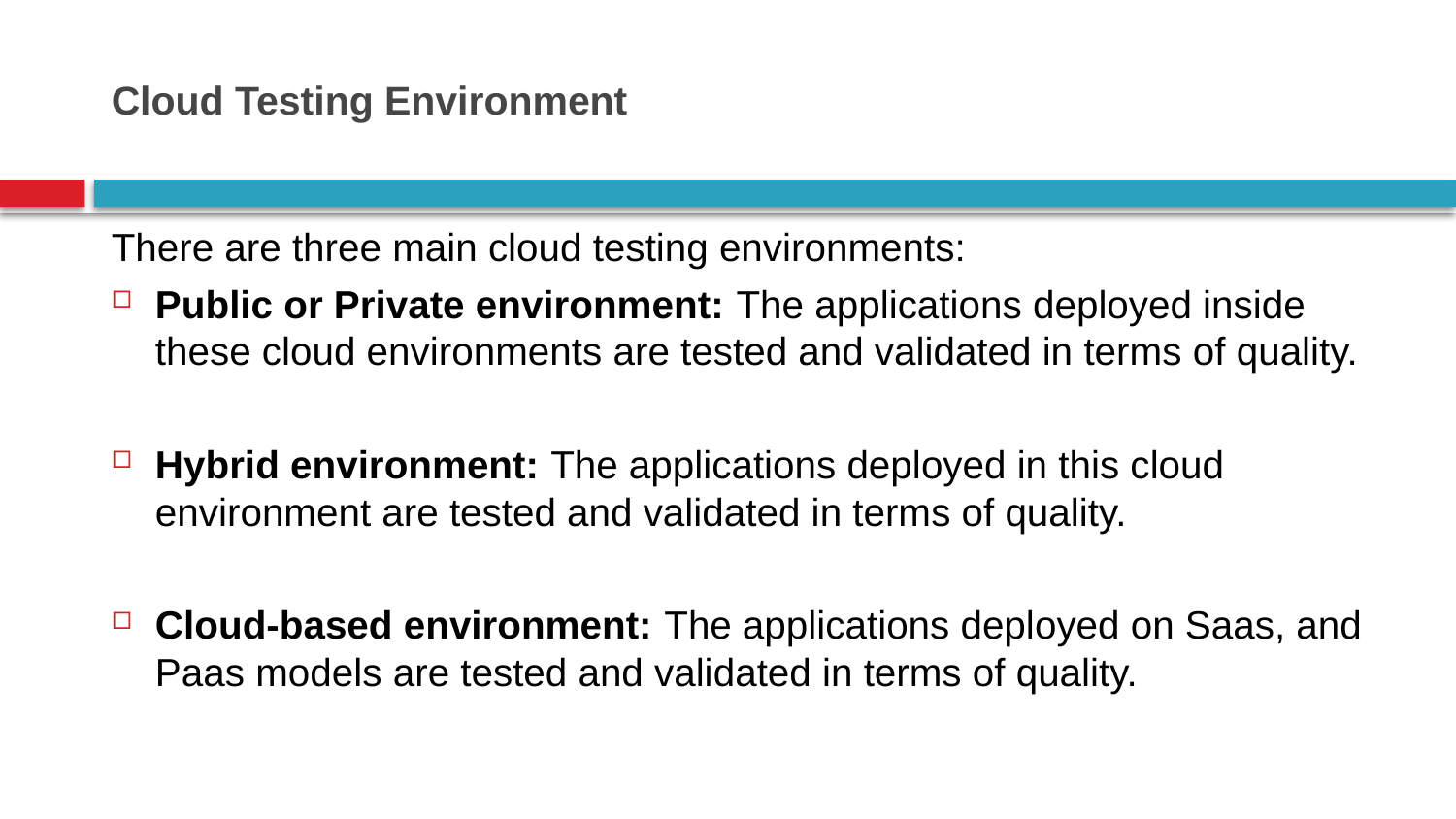

# Cloud Testing Environment
There are three main cloud testing environments:
Public or Private environment: The applications deployed inside these cloud environments are tested and validated in terms of quality.

Hybrid environment: The applications deployed in this cloud environment are tested and validated in terms of quality.

Cloud-based environment: The applications deployed on Saas, and Paas models are tested and validated in terms of quality.